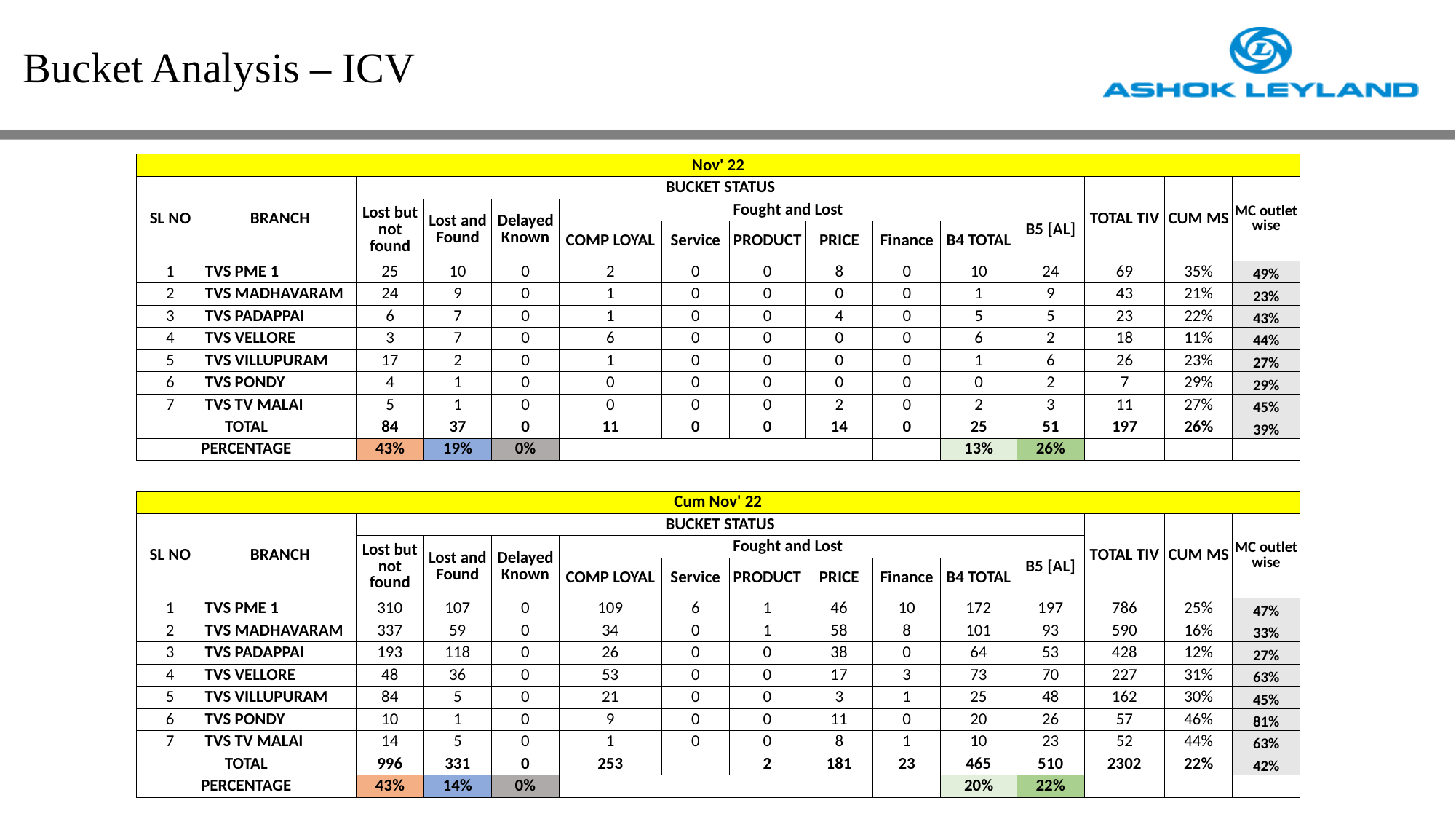

# Bucket Analysis – ICV
| Nov' 22 |  |  |  |  |  |  |  |  |  |  |  |  |  |  |
| --- | --- | --- | --- | --- | --- | --- | --- | --- | --- | --- | --- | --- | --- | --- |
| SL NO | BRANCH | BUCKET STATUS |  |  |  |  |  |  |  |  |  | TOTAL TIV | CUM MS | MC outlet wise |
|  |  | Lost but not found | Lost and Found | Delayed Known | Fought and Lost |  |  |  |  |  | B5 [AL] |  |  |  |
|  |  |  |  |  | COMP LOYAL | Service | PRODUCT | PRICE | Finance | B4 TOTAL |  |  |  |  |
| 1 | TVS PME 1 | 25 | 10 | 0 | 2 | 0 | 0 | 8 | 0 | 10 | 24 | 69 | 35% | 49% |
| 2 | TVS MADHAVARAM | 24 | 9 | 0 | 1 | 0 | 0 | 0 | 0 | 1 | 9 | 43 | 21% | 23% |
| 3 | TVS PADAPPAI | 6 | 7 | 0 | 1 | 0 | 0 | 4 | 0 | 5 | 5 | 23 | 22% | 43% |
| 4 | TVS VELLORE | 3 | 7 | 0 | 6 | 0 | 0 | 0 | 0 | 6 | 2 | 18 | 11% | 44% |
| 5 | TVS VILLUPURAM | 17 | 2 | 0 | 1 | 0 | 0 | 0 | 0 | 1 | 6 | 26 | 23% | 27% |
| 6 | TVS PONDY | 4 | 1 | 0 | 0 | 0 | 0 | 0 | 0 | 0 | 2 | 7 | 29% | 29% |
| 7 | TVS TV MALAI | 5 | 1 | 0 | 0 | 0 | 0 | 2 | 0 | 2 | 3 | 11 | 27% | 45% |
| TOTAL |  | 84 | 37 | 0 | 11 | 0 | 0 | 14 | 0 | 25 | 51 | 197 | 26% | 39% |
| PERCENTAGE |  | 43% | 19% | 0% |  |  |  |  |  | 13% | 26% |  |  |  |
| Cum Nov' 22 |  |  |  |  |  |  |  |  |  |  |  |  |  |  |
| --- | --- | --- | --- | --- | --- | --- | --- | --- | --- | --- | --- | --- | --- | --- |
| SL NO | BRANCH | BUCKET STATUS |  |  |  |  |  |  |  |  |  | TOTAL TIV | CUM MS | MC outlet wise |
|  |  | Lost but not found | Lost and Found | Delayed Known | Fought and Lost |  |  |  |  |  | B5 [AL] |  |  |  |
|  |  |  |  |  | COMP LOYAL | Service | PRODUCT | PRICE | Finance | B4 TOTAL |  |  |  |  |
| 1 | TVS PME 1 | 310 | 107 | 0 | 109 | 6 | 1 | 46 | 10 | 172 | 197 | 786 | 25% | 47% |
| 2 | TVS MADHAVARAM | 337 | 59 | 0 | 34 | 0 | 1 | 58 | 8 | 101 | 93 | 590 | 16% | 33% |
| 3 | TVS PADAPPAI | 193 | 118 | 0 | 26 | 0 | 0 | 38 | 0 | 64 | 53 | 428 | 12% | 27% |
| 4 | TVS VELLORE | 48 | 36 | 0 | 53 | 0 | 0 | 17 | 3 | 73 | 70 | 227 | 31% | 63% |
| 5 | TVS VILLUPURAM | 84 | 5 | 0 | 21 | 0 | 0 | 3 | 1 | 25 | 48 | 162 | 30% | 45% |
| 6 | TVS PONDY | 10 | 1 | 0 | 9 | 0 | 0 | 11 | 0 | 20 | 26 | 57 | 46% | 81% |
| 7 | TVS TV MALAI | 14 | 5 | 0 | 1 | 0 | 0 | 8 | 1 | 10 | 23 | 52 | 44% | 63% |
| TOTAL |  | 996 | 331 | 0 | 253 |  | 2 | 181 | 23 | 465 | 510 | 2302 | 22% | 42% |
| PERCENTAGE |  | 43% | 14% | 0% |  |  |  |  |  | 20% | 22% |  |  |  |